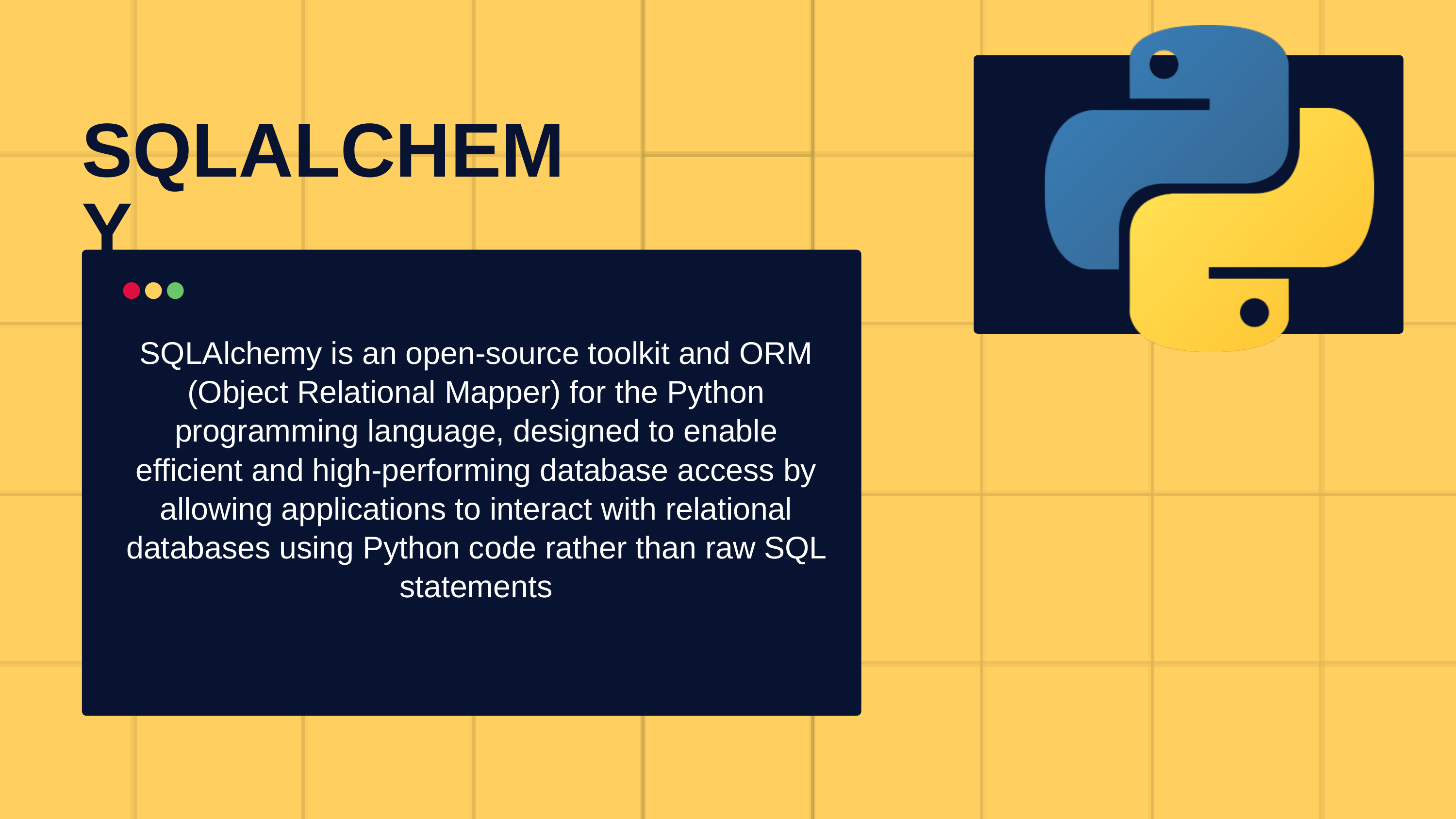

SQLALCHEMY

SQLAlchemy is an open-source toolkit and ORM (Object Relational Mapper) for the Python programming language, designed to enable efficient and high-performing database access by allowing applications to interact with relational databases using Python code rather than raw SQL statements